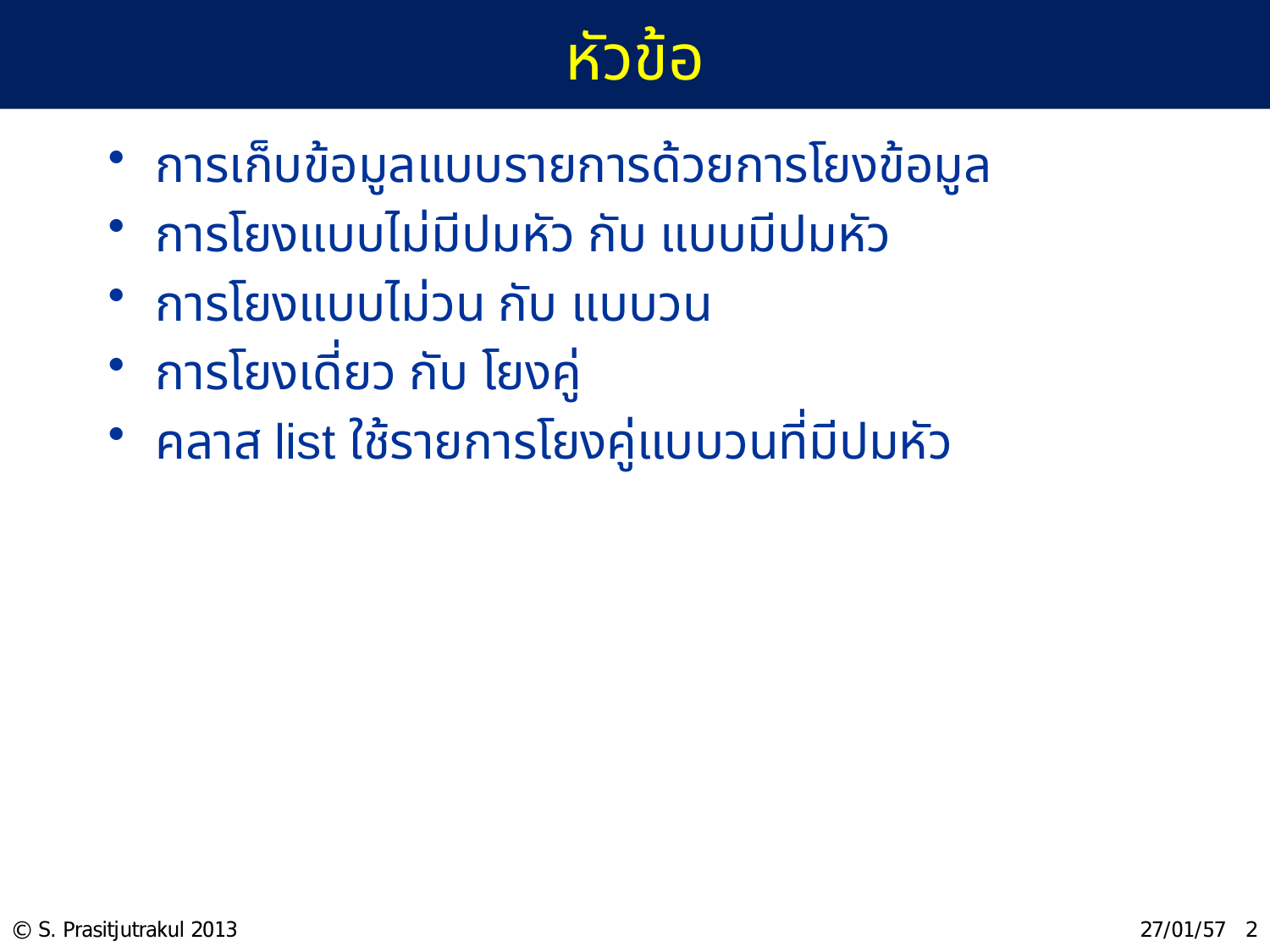

# หัวข้อ
การเก็บข้อมูลแบบรายการด้วยการโยงข้อมูล
การโยงแบบไม่มีปมหัว กับ แบบมีปมหัว
การโยงแบบไม่วน กับ แบบวน
การโยงเดี่ยว กับ โยงคู่
คลาส list ใช้รายการโยงคู่แบบวนที่มีปมหัว